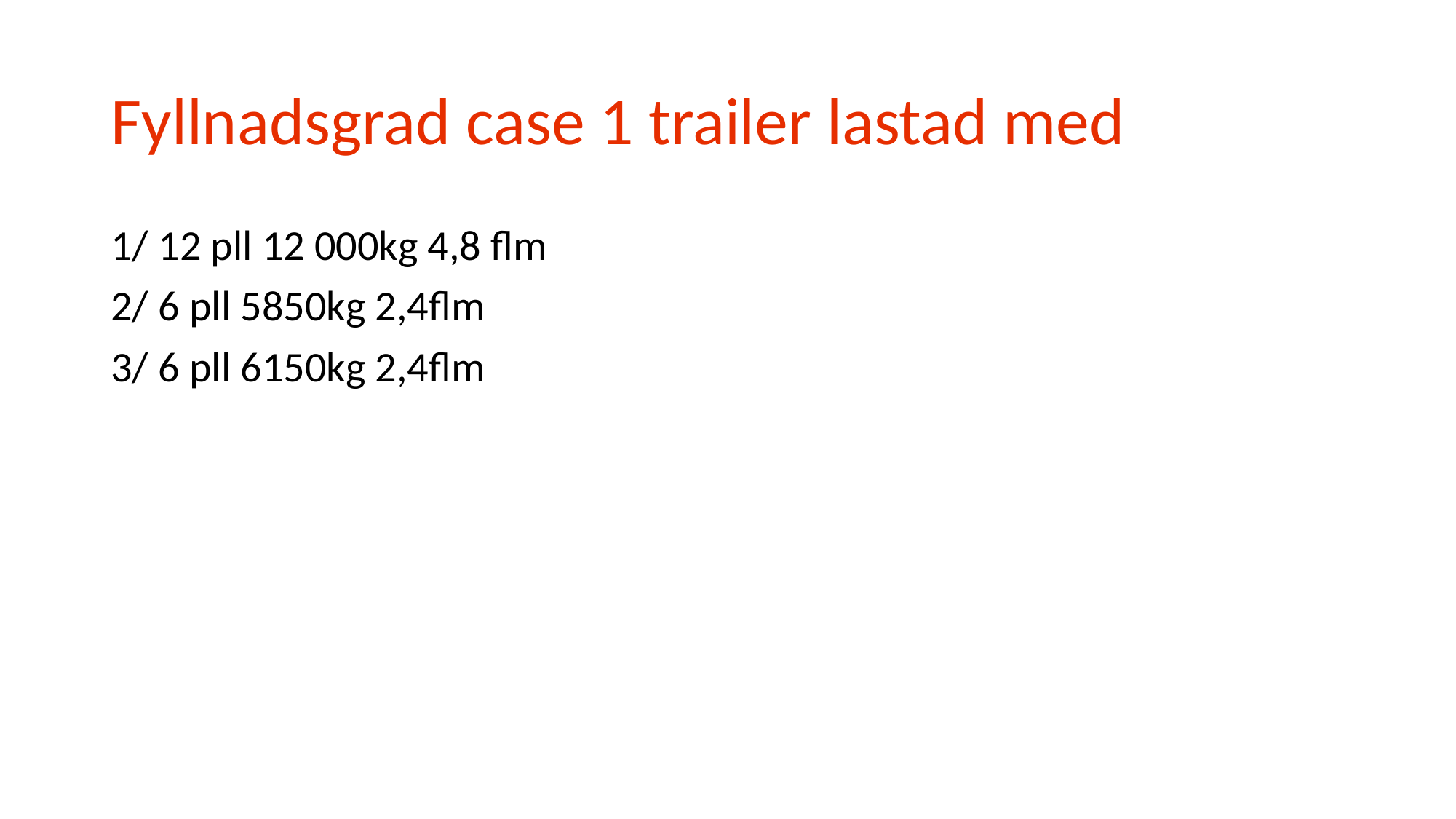

# Fyllnadsgrad case 1 trailer lastad med
1/ 12 pll 12 000kg 4,8 flm
2/ 6 pll 5850kg 2,4flm
3/ 6 pll 6150kg 2,4flm